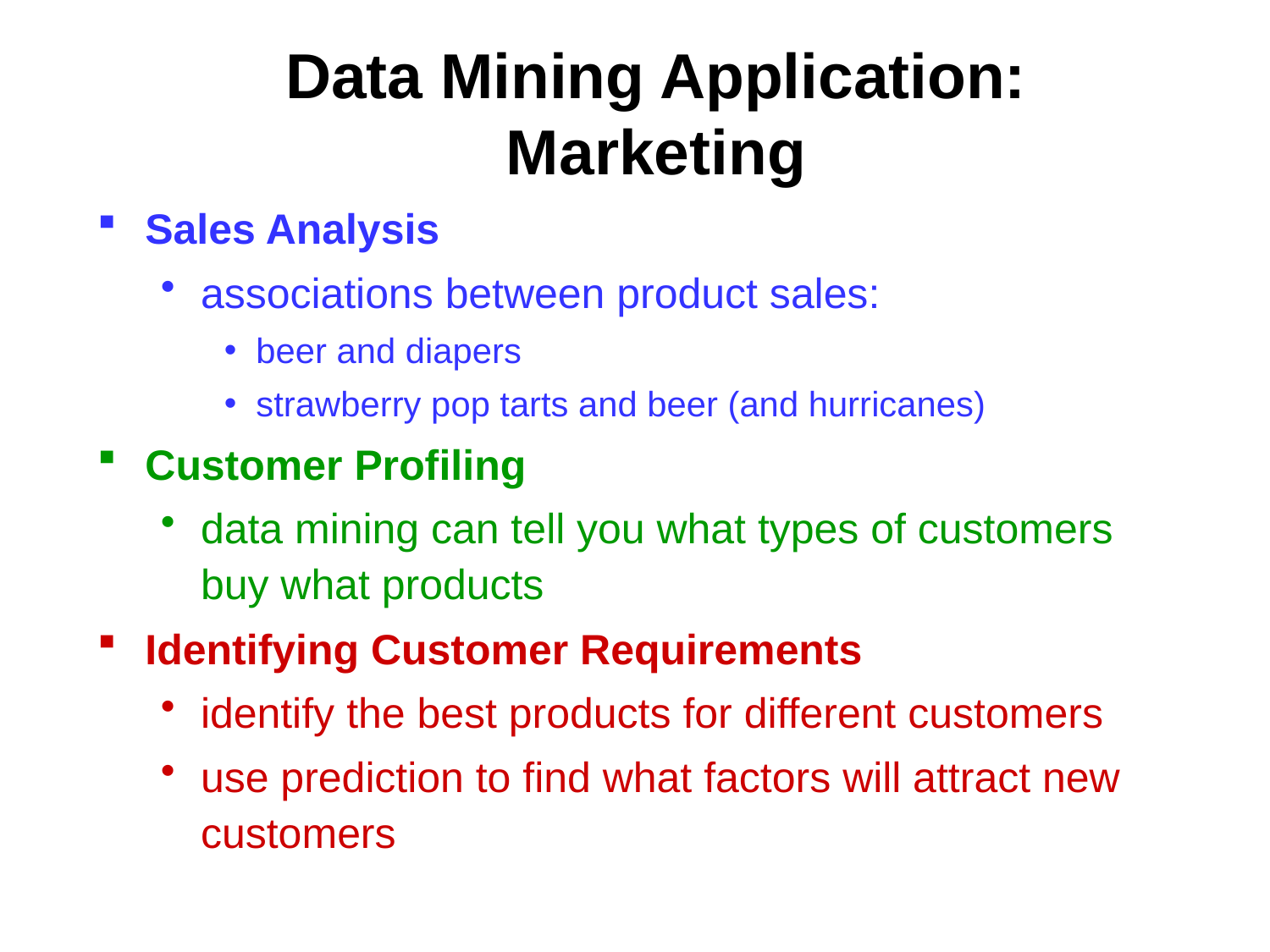

# Data Mining Application: Marketing
Sales Analysis
associations between product sales:
beer and diapers
strawberry pop tarts and beer (and hurricanes)
Customer Profiling
data mining can tell you what types of customers buy what products
Identifying Customer Requirements
identify the best products for different customers
use prediction to find what factors will attract new customers